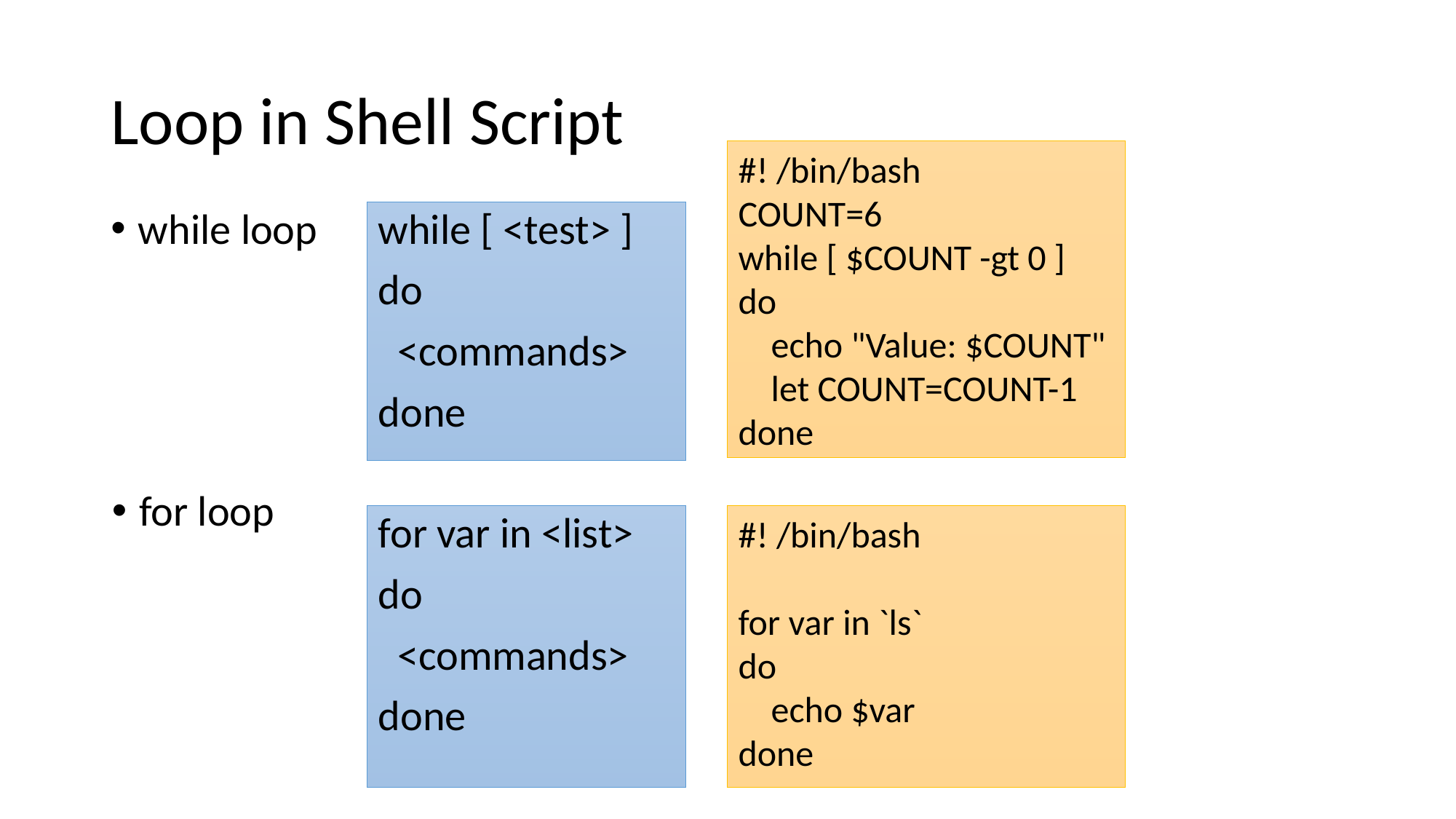

# Loop in Shell Script
#! /bin/bash
COUNT=6
while [ $COUNT -gt 0 ]
do
    echo "Value: $COUNT"
    let COUNT=COUNT-1
done
while loop
while [ <test> ]
do
  <commands>
done
for loop
for var in <list>
do
  <commands>
done

#! /bin/bash

for var in `ls`
do
    echo $var
done